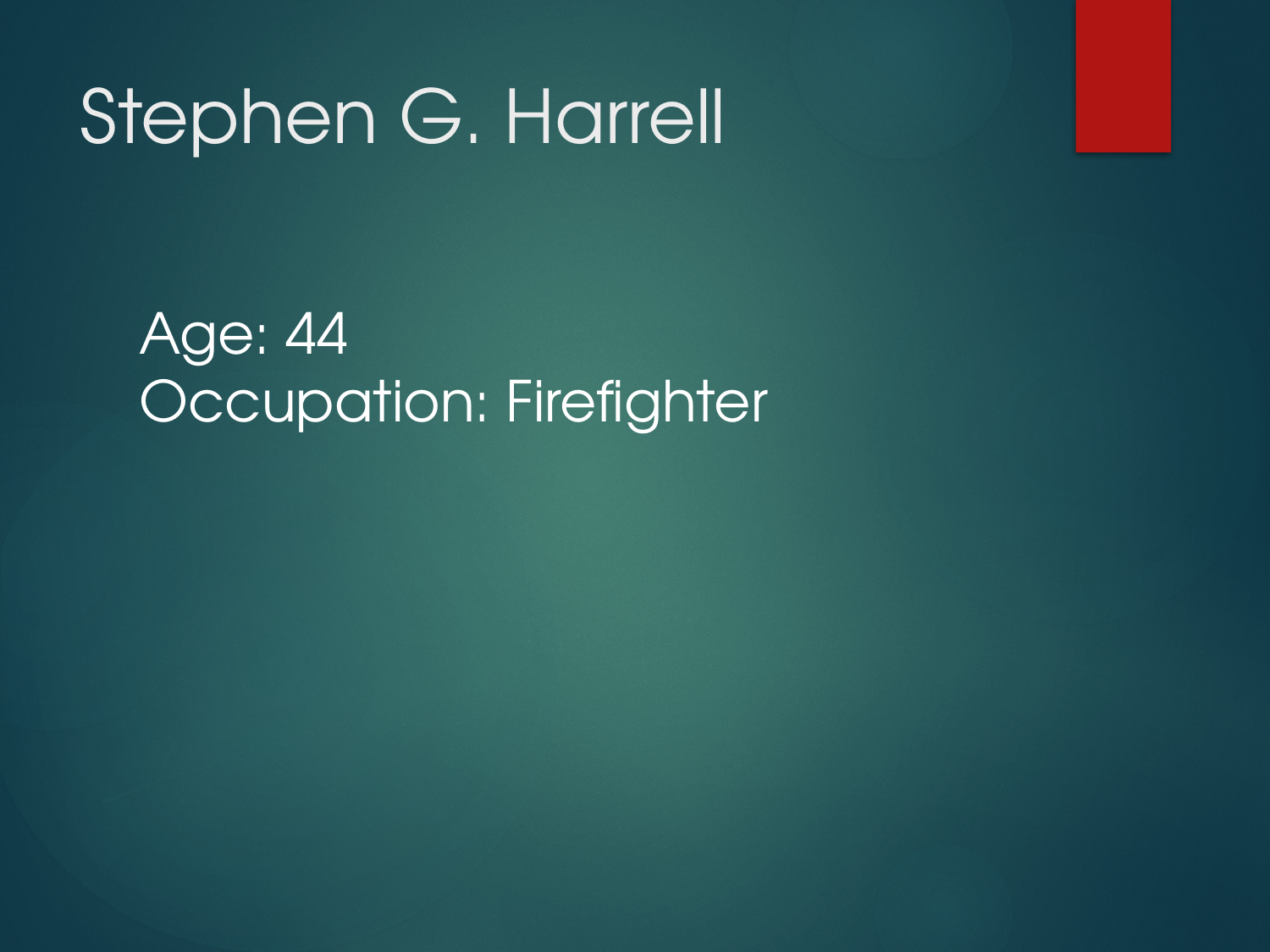

# Stephen G. Harrell

Age: 44
Occupation: Firefighter